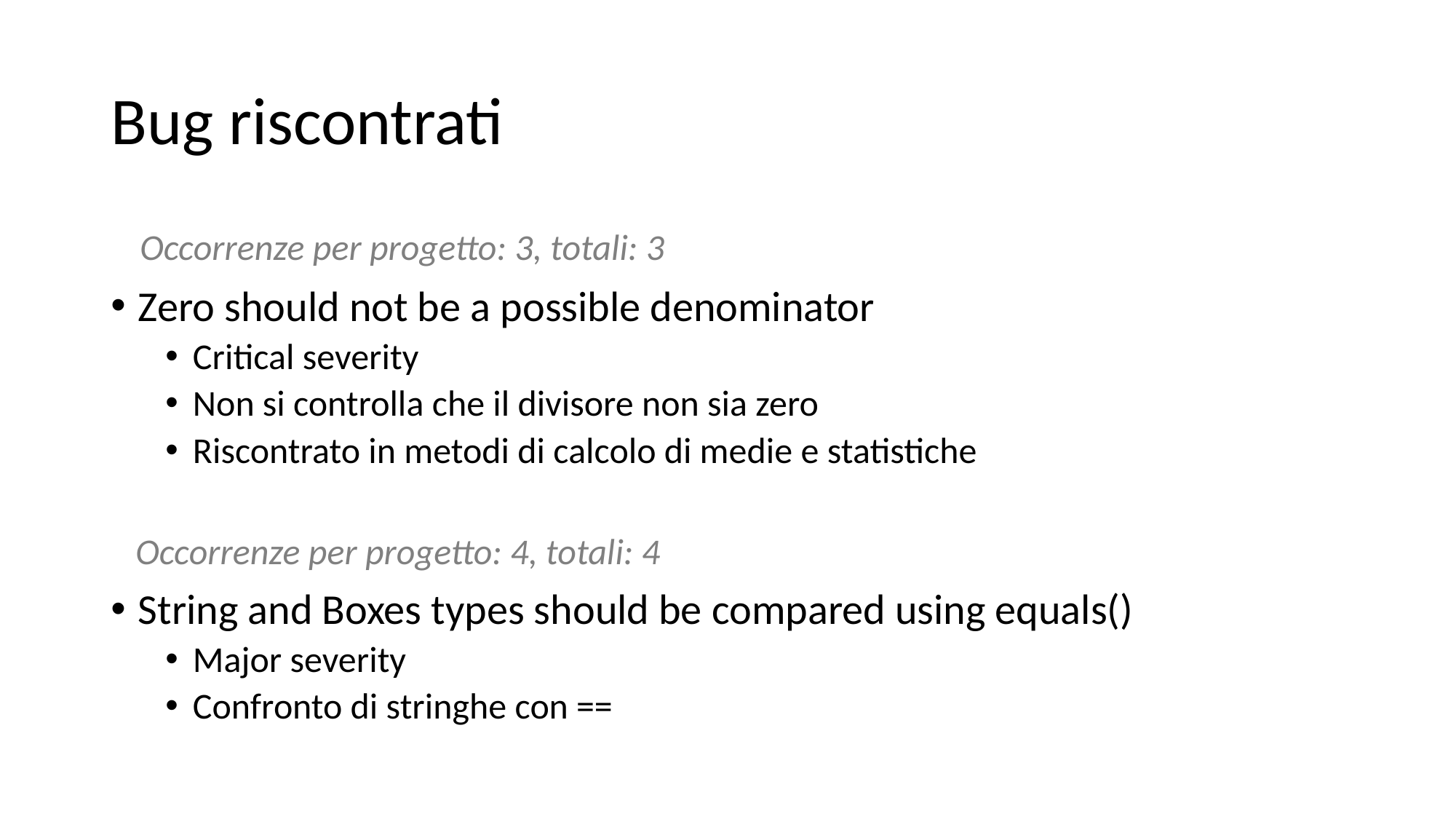

# Bug riscontrati
   Occorrenze per progetto: 3, totali: 3
Zero should not be a possible denominator
Critical severity
Non si controlla che il divisore non sia zero
Riscontrato in metodi di calcolo di medie e statistiche

   Occorrenze per progetto: 4, totali: 4
String and Boxes types should be compared using equals()
Major severity
Confronto di stringhe con ==